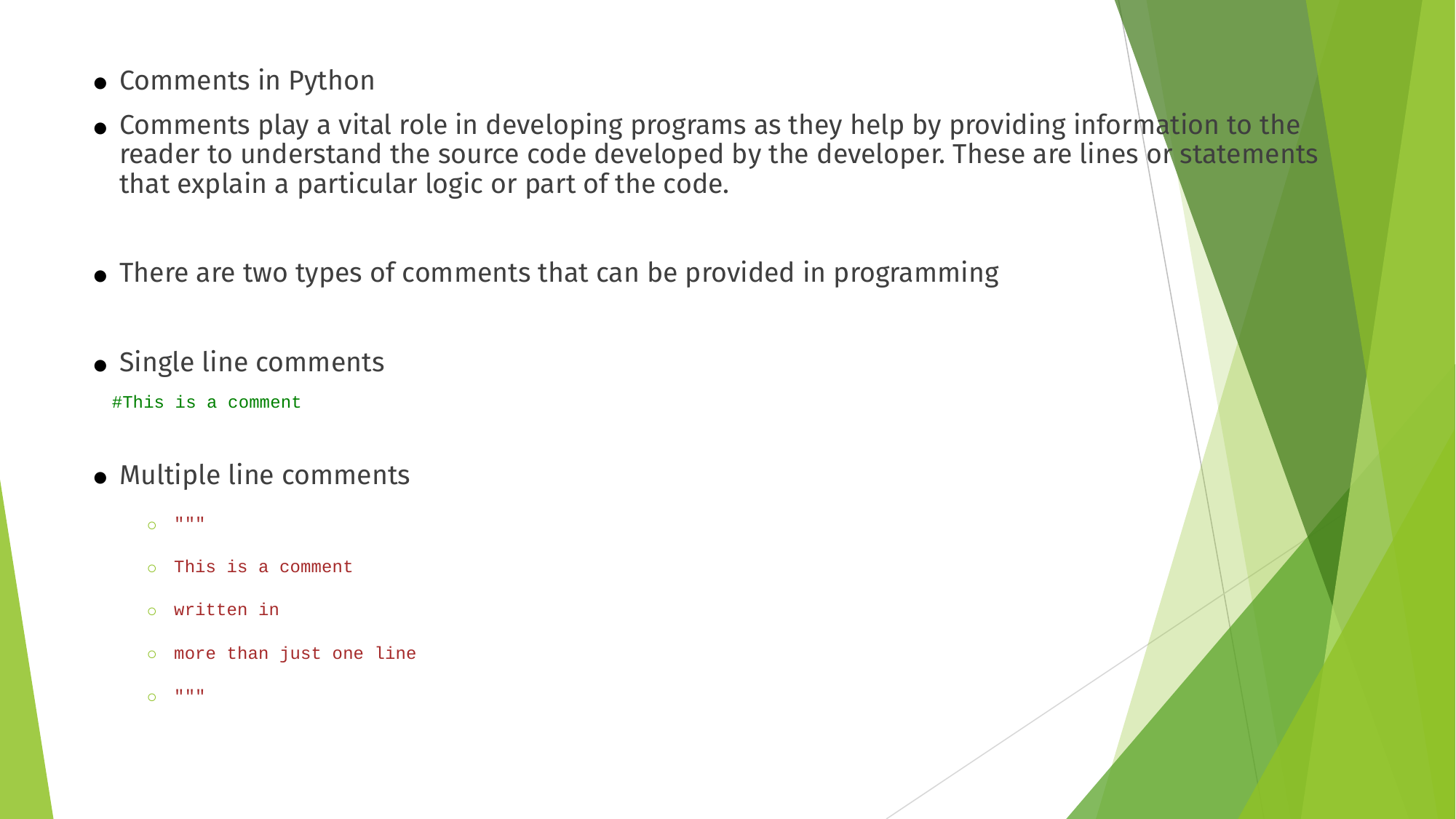

Comments in Python
Comments play a vital role in developing programs as they help by providing information to the reader to understand the source code developed by the developer. These are lines or statements that explain a particular logic or part of the code.

There are two types of comments that can be provided in programming

Single line comments
#This is a comment

Multiple line comments
"""
This is a comment
written in
more than just one line
"""